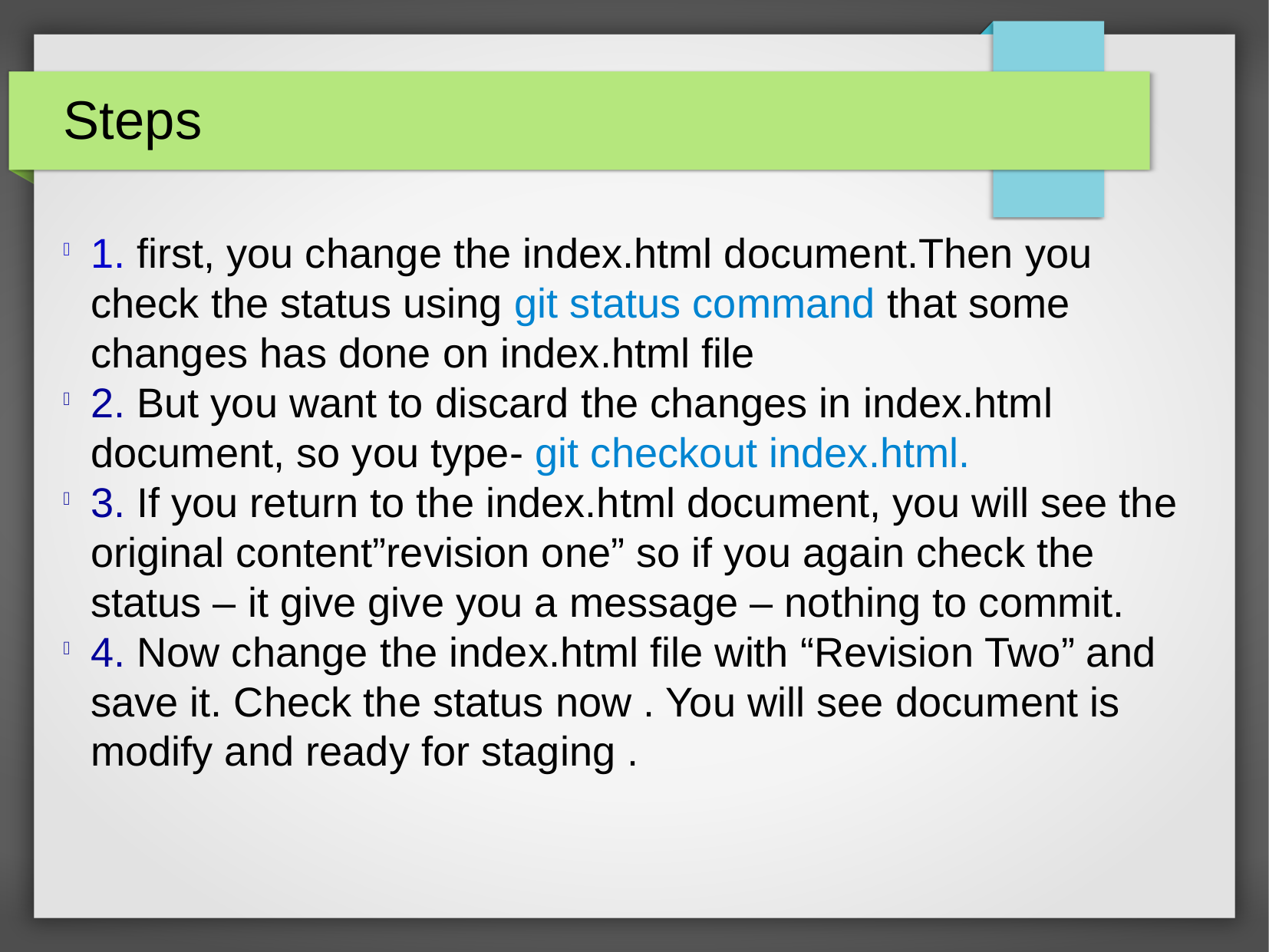

Steps
1. first, you change the index.html document.Then you check the status using git status command that some changes has done on index.html file
2. But you want to discard the changes in index.html document, so you type- git checkout index.html.
3. If you return to the index.html document, you will see the original content”revision one” so if you again check the status – it give give you a message – nothing to commit.
4. Now change the index.html file with “Revision Two” and save it. Check the status now . You will see document is modify and ready for staging .